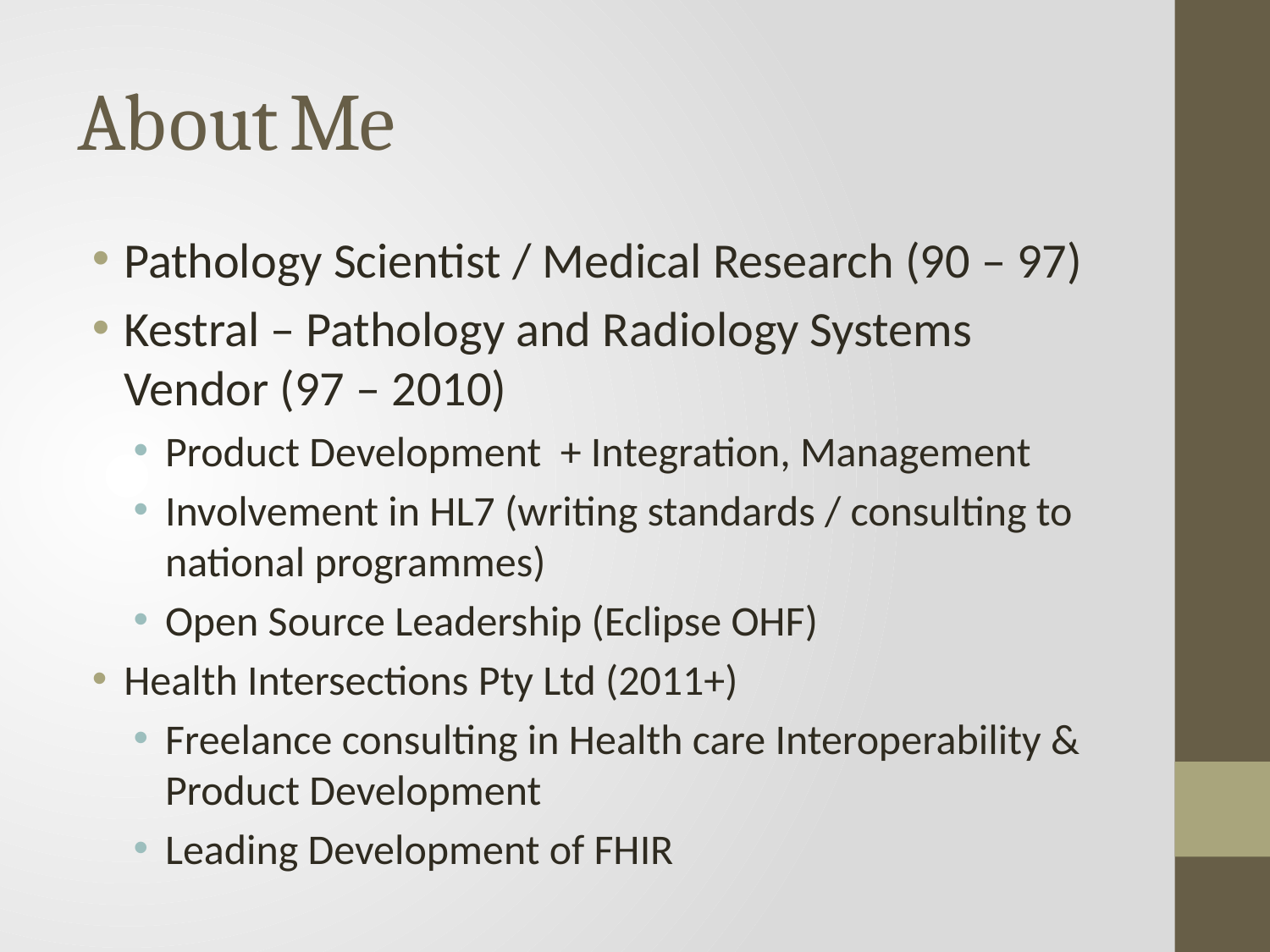

# About Me
Pathology Scientist / Medical Research (90 – 97)
Kestral – Pathology and Radiology Systems Vendor (97 – 2010)
Product Development  + Integration, Management
Involvement in HL7 (writing standards / consulting to national programmes)
Open Source Leadership (Eclipse OHF)
Health Intersections Pty Ltd (2011+)
Freelance consulting in Health care Interoperability & Product Development
Leading Development of FHIR